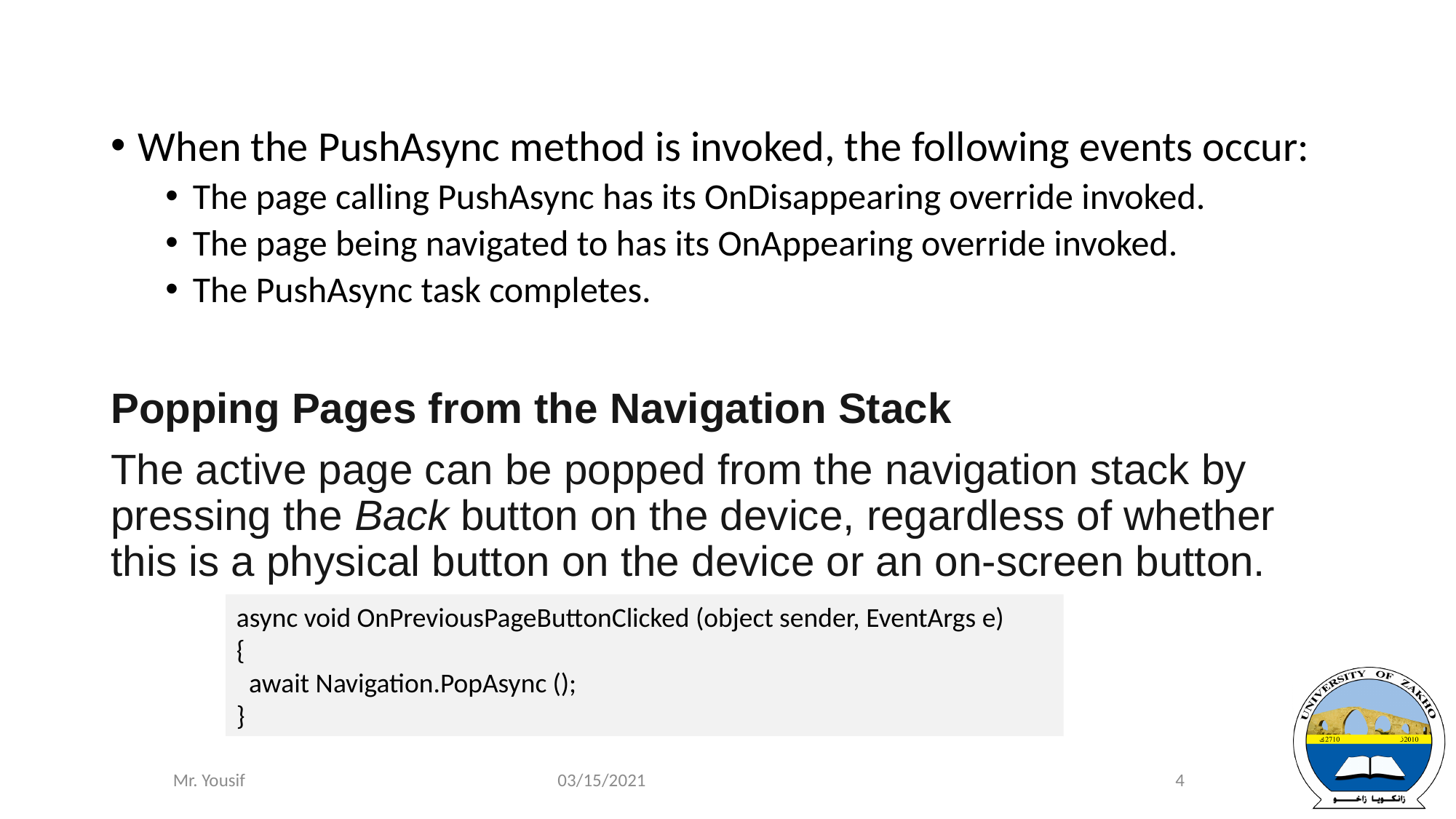

When the PushAsync method is invoked, the following events occur:
The page calling PushAsync has its OnDisappearing override invoked.
The page being navigated to has its OnAppearing override invoked.
The PushAsync task completes.

Popping Pages from the Navigation Stack
The active page can be popped from the navigation stack by pressing the Back button on the device, regardless of whether this is a physical button on the device or an on-screen button.

async void OnPreviousPageButtonClicked (object sender, EventArgs e)
{
  await Navigation.PopAsync ();
}
03/15/2021
4
Mr. Yousif